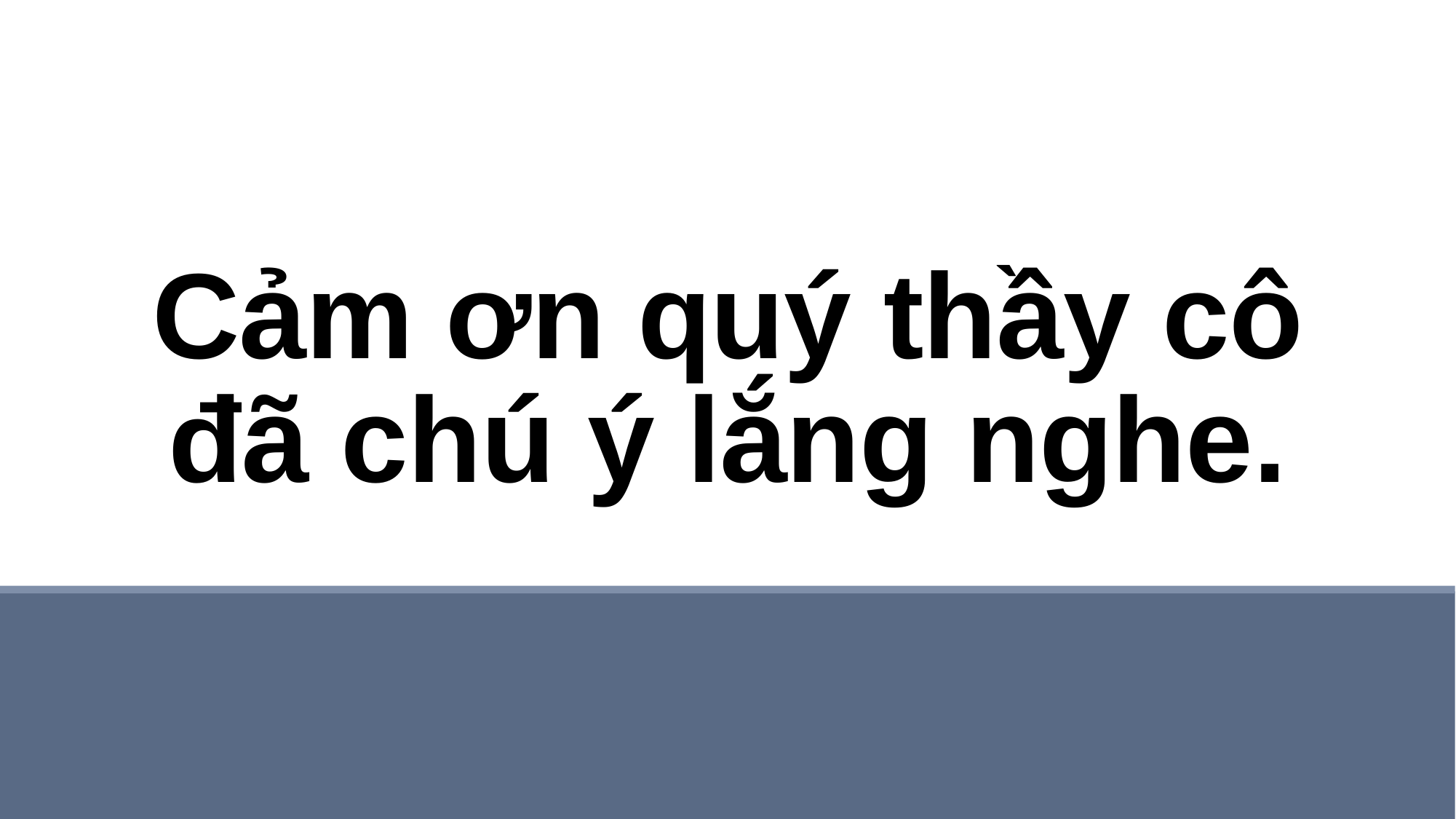

# Cảm ơn quý thầy cô đã chú ý lắng nghe.